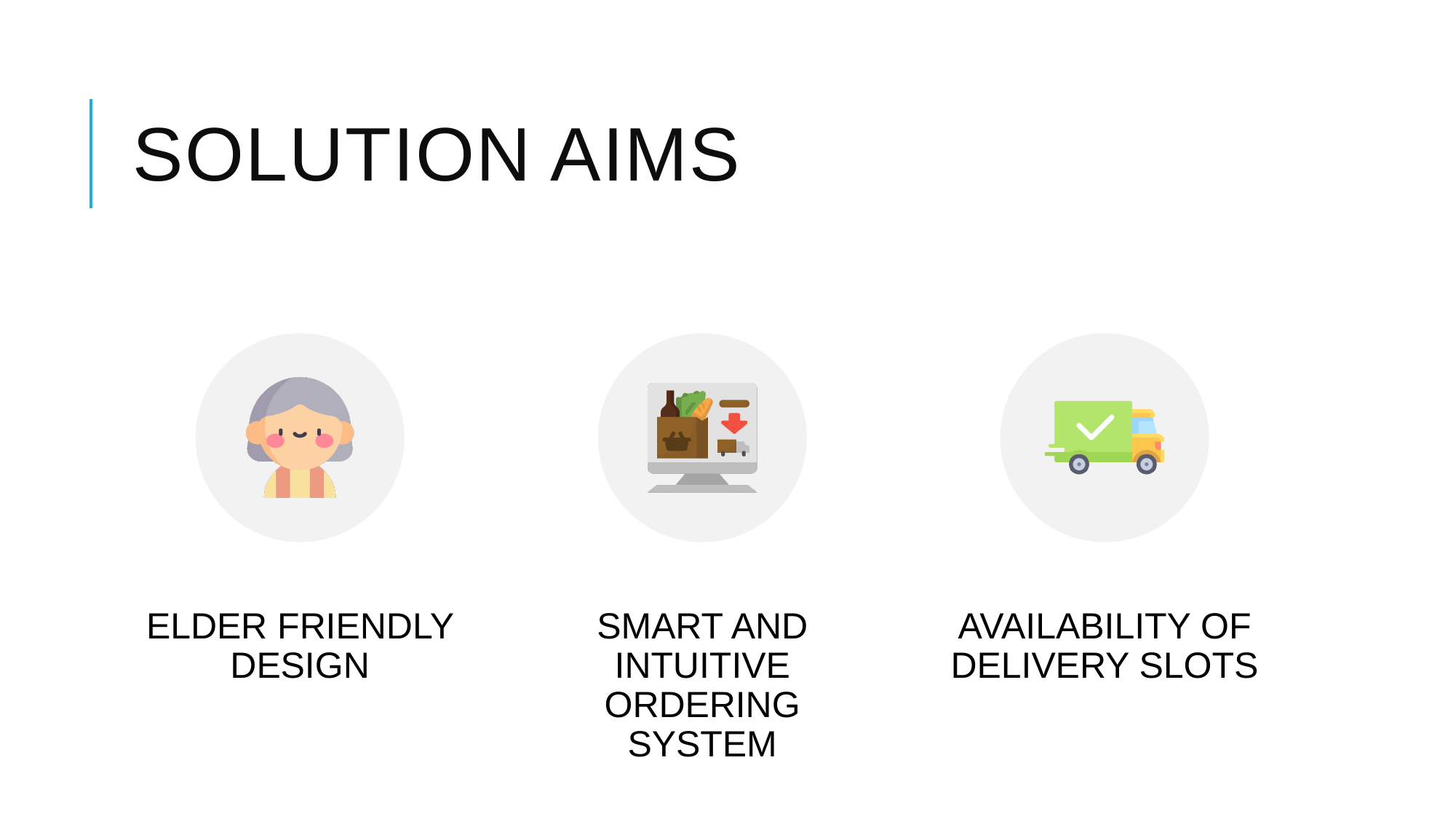

# Solution aims
Elder friendly design
Smart and intuitive ordering system
Availability of delivery slots